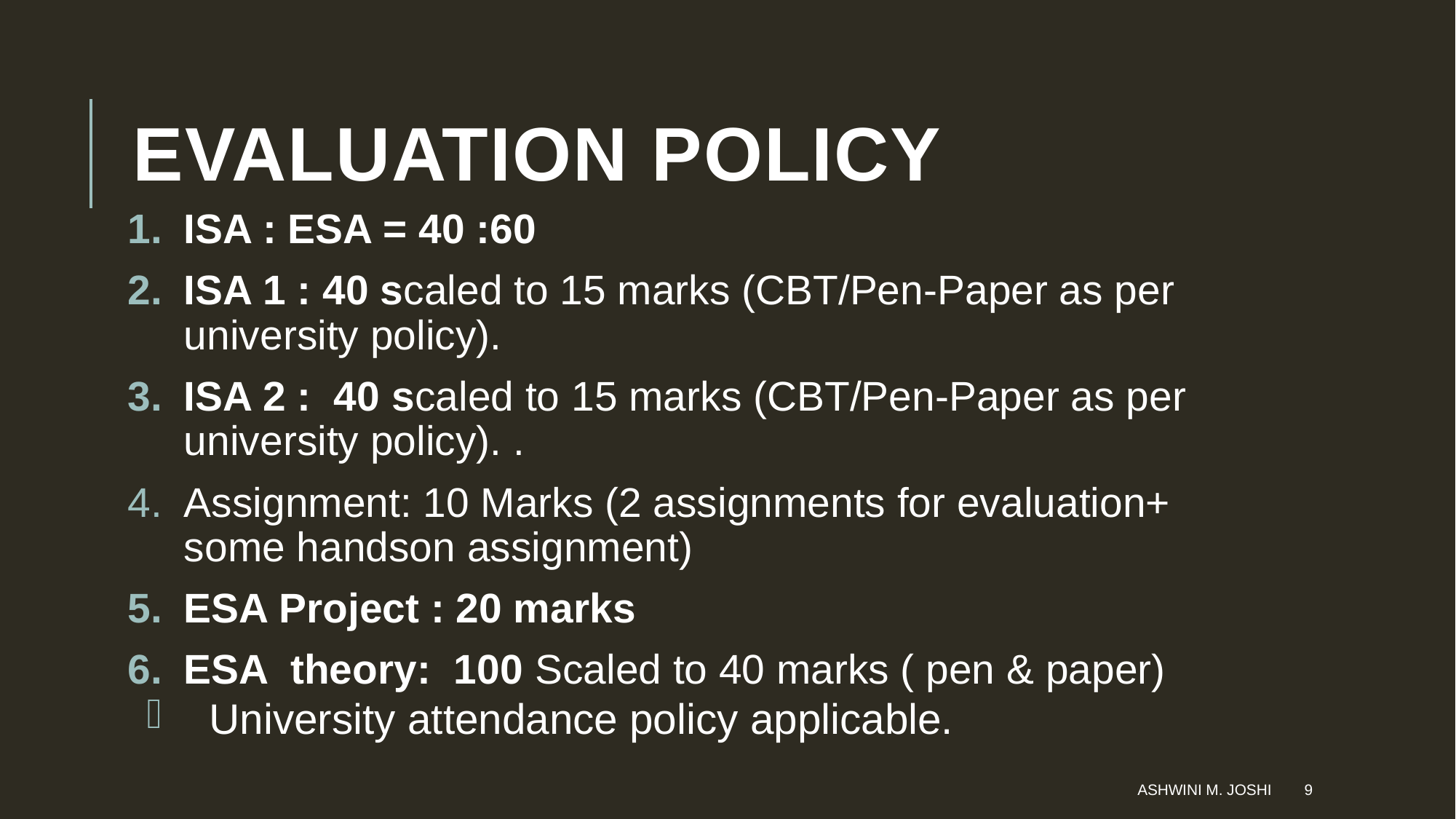

# Evaluation policy
ISA : ESA = 40 :60
ISA 1 : 40 scaled to 15 marks (CBT/Pen-Paper as per university policy).
ISA 2 :  40 scaled to 15 marks (CBT/Pen-Paper as per university policy). .
Assignment: 10 Marks (2 assignments for evaluation+ some handson assignment)
ESA Project : 20 marks
ESA  theory:  100 Scaled to 40 marks ( pen & paper)
University attendance policy applicable.

Ashwini M. Joshi
9